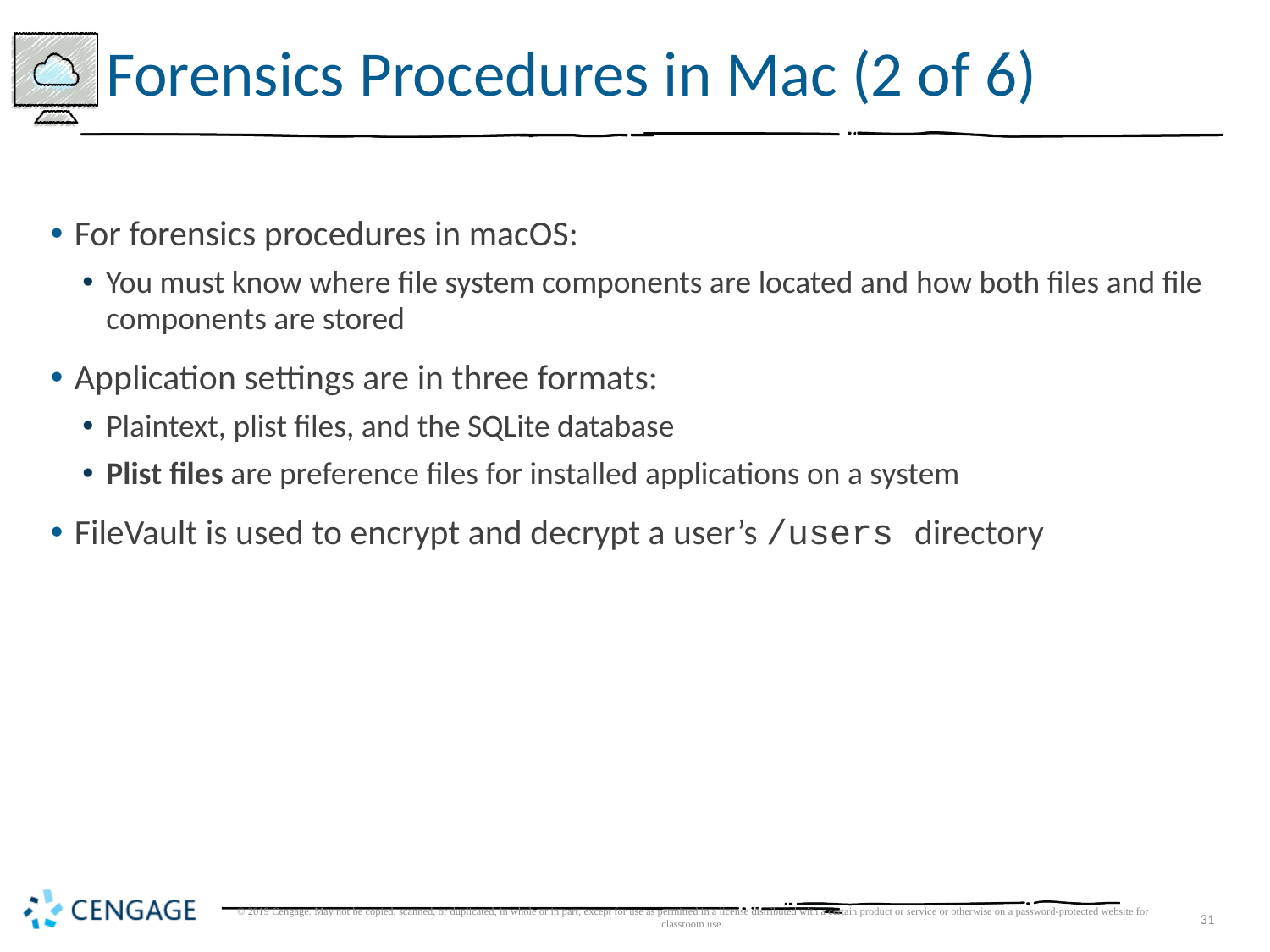

# Forensics Procedures in Mac (2 of 6)
For forensics procedures in macOS:
You must know where file system components are located and how both files and file components are stored
Application settings are in three formats:
Plaintext, plist files, and the SQLite database
Plist files are preference files for installed applications on a system
FileVault is used to encrypt and decrypt a user’s /users directory
© 2019 Cengage. May not be copied, scanned, or duplicated, in whole or in part, except for use as permitted in a license distributed with a certain product or service or otherwise on a password-protected website for classroom use.